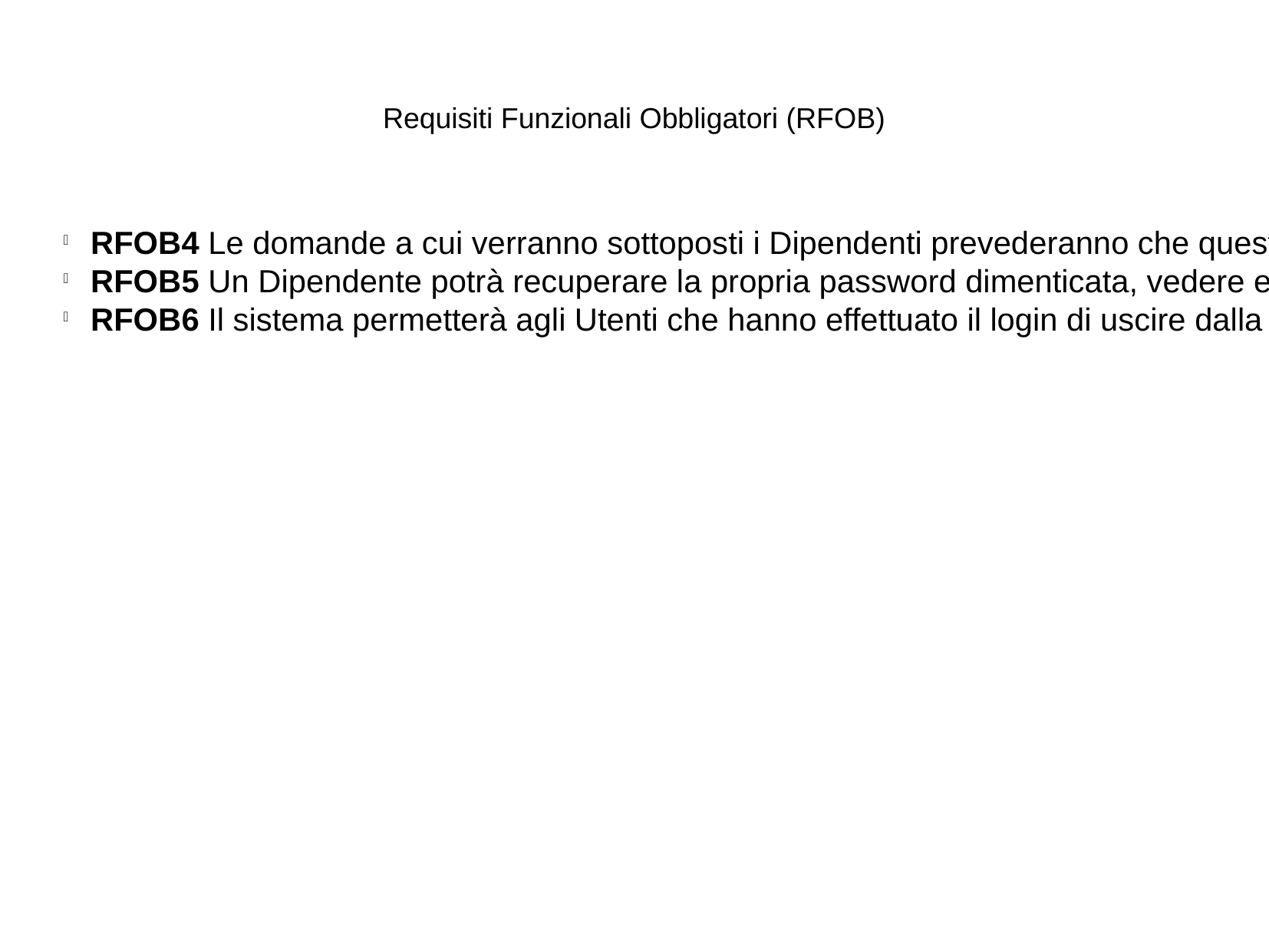

Requisiti Funzionali Obbligatori (RFOB)
RFOB4 Le domande a cui verranno sottoposti i Dipendenti prevederanno che questi possano rispondere direttamente dalla propria postazione di lavoro, se la domanda viene sottoposta da un dispositivo mobile potrebbero essere previste delle prove pratiche
RFOB5 Un Dipendente potrà recuperare la propria password dimenticata, vedere e modificare i propri dati personali e visualizzare le proprie statistiche
RFOB6 Il sistema permetterà agli Utenti che hanno effettuato il login di uscire dalla sessione autenticata, ma non di terminare l’applicazione